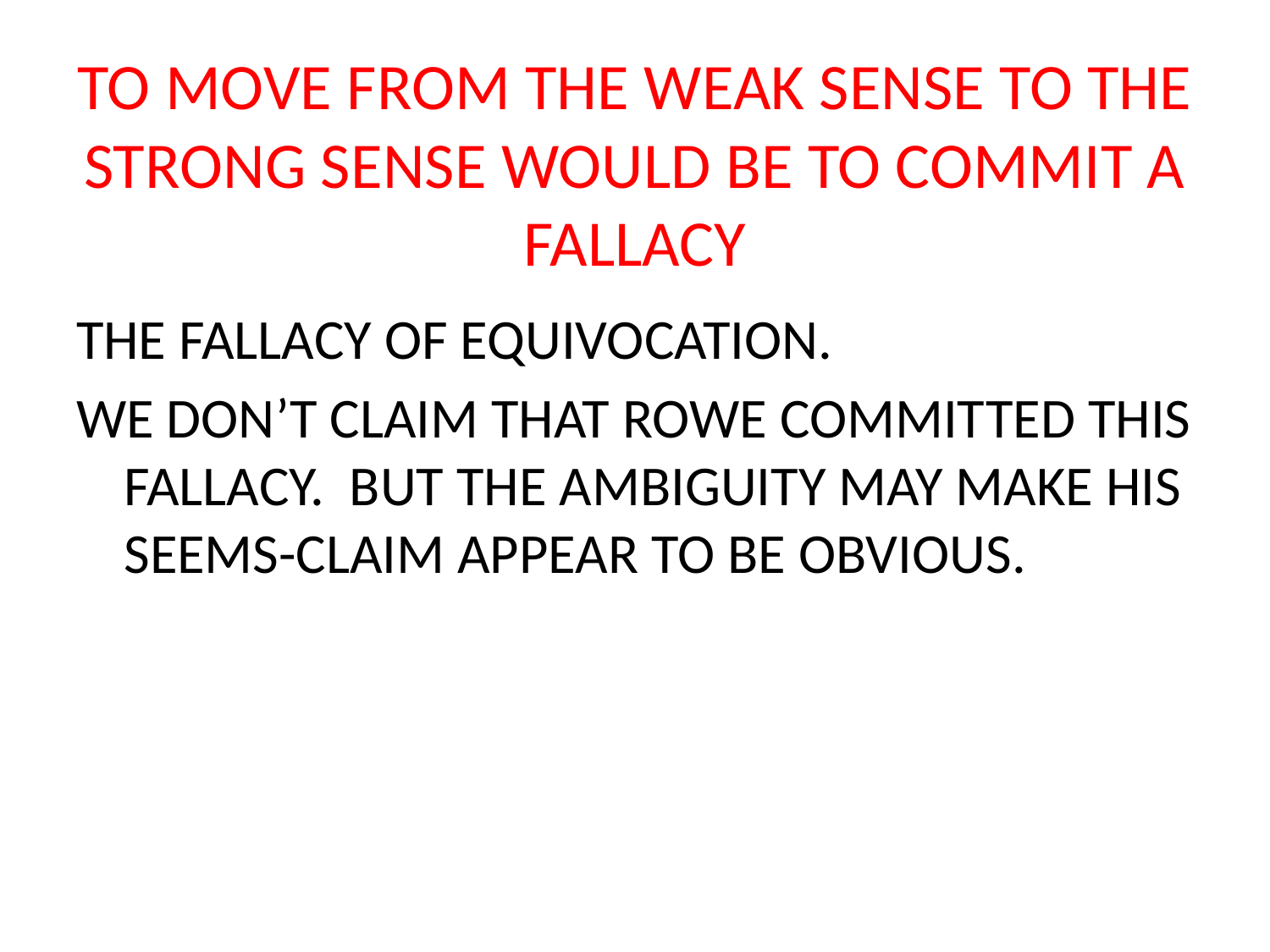

# TO MOVE FROM THE WEAK SENSE TO THE STRONG SENSE WOULD BE TO COMMIT A FALLACY
THE FALLACY OF EQUIVOCATION.
WE DON’T CLAIM THAT ROWE COMMITTED THIS FALLACY.  BUT THE AMBIGUITY MAY MAKE HIS SEEMS-CLAIM APPEAR TO BE OBVIOUS.